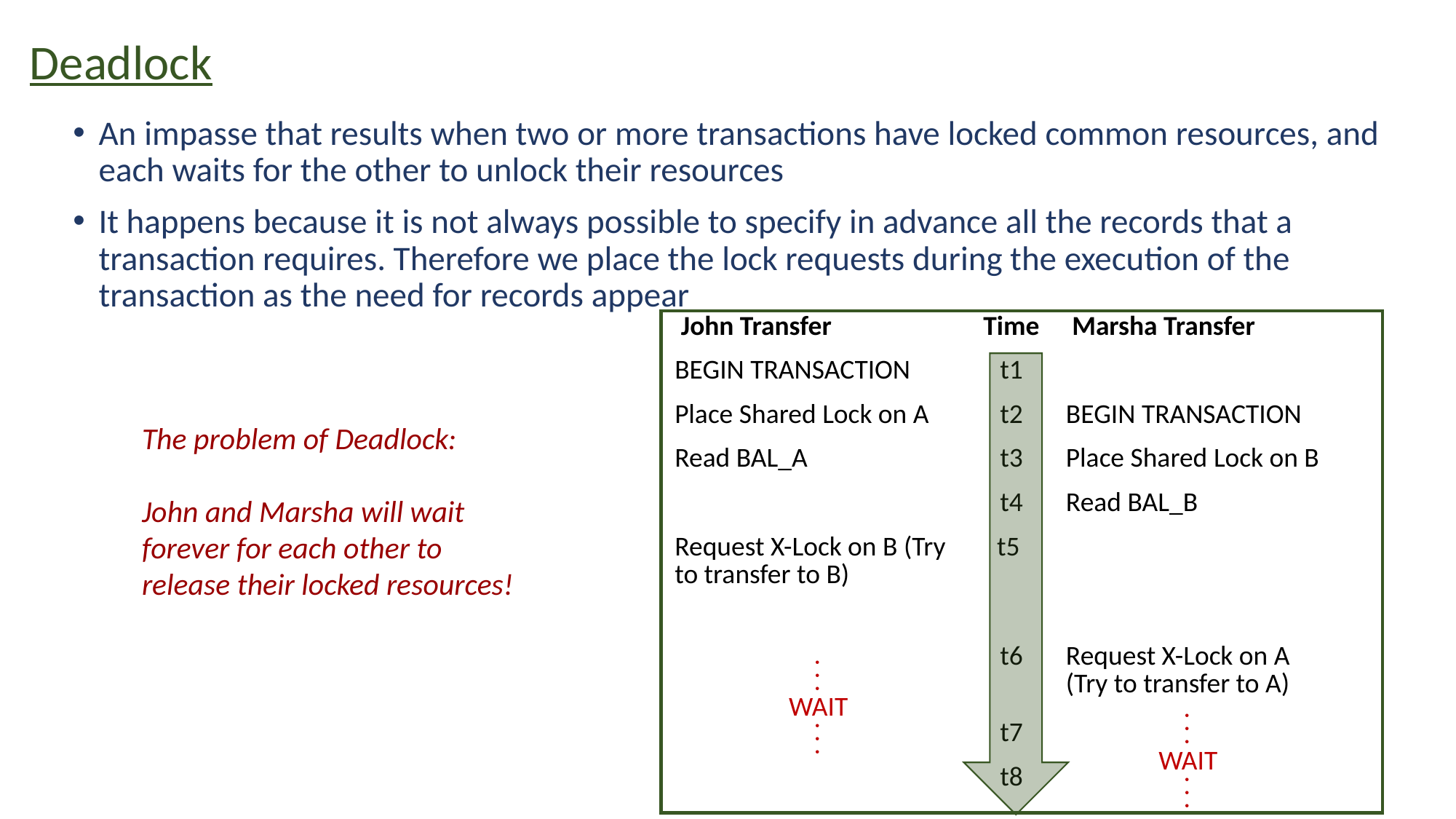

# Deadlock
An impasse that results when two or more transactions have locked common resources, and each waits for the other to unlock their resources
It happens because it is not always possible to specify in advance all the records that a transaction requires. Therefore we place the lock requests during the execution of the transaction as the need for records appear
| John Transfer | Time | Marsha Transfer |
| --- | --- | --- |
| BEGIN TRANSACTION | t1 |  |
| Place Shared Lock on A | t2 | BEGIN TRANSACTION |
| Read BAL\_A | t3 | Place Shared Lock on B |
|  | t4 | Read BAL\_B |
| Request X-Lock on B (Try to transfer to B) | t5 |  |
|  | t6 | Request X-Lock on A (Try to transfer to A) |
|  | t7 |  |
|  | t8 |  |

The problem of Deadlock:

John and Marsha will wait forever for each other to release their locked resources!
. . .
WAIT
. . .
. . .
WAIT
. . .